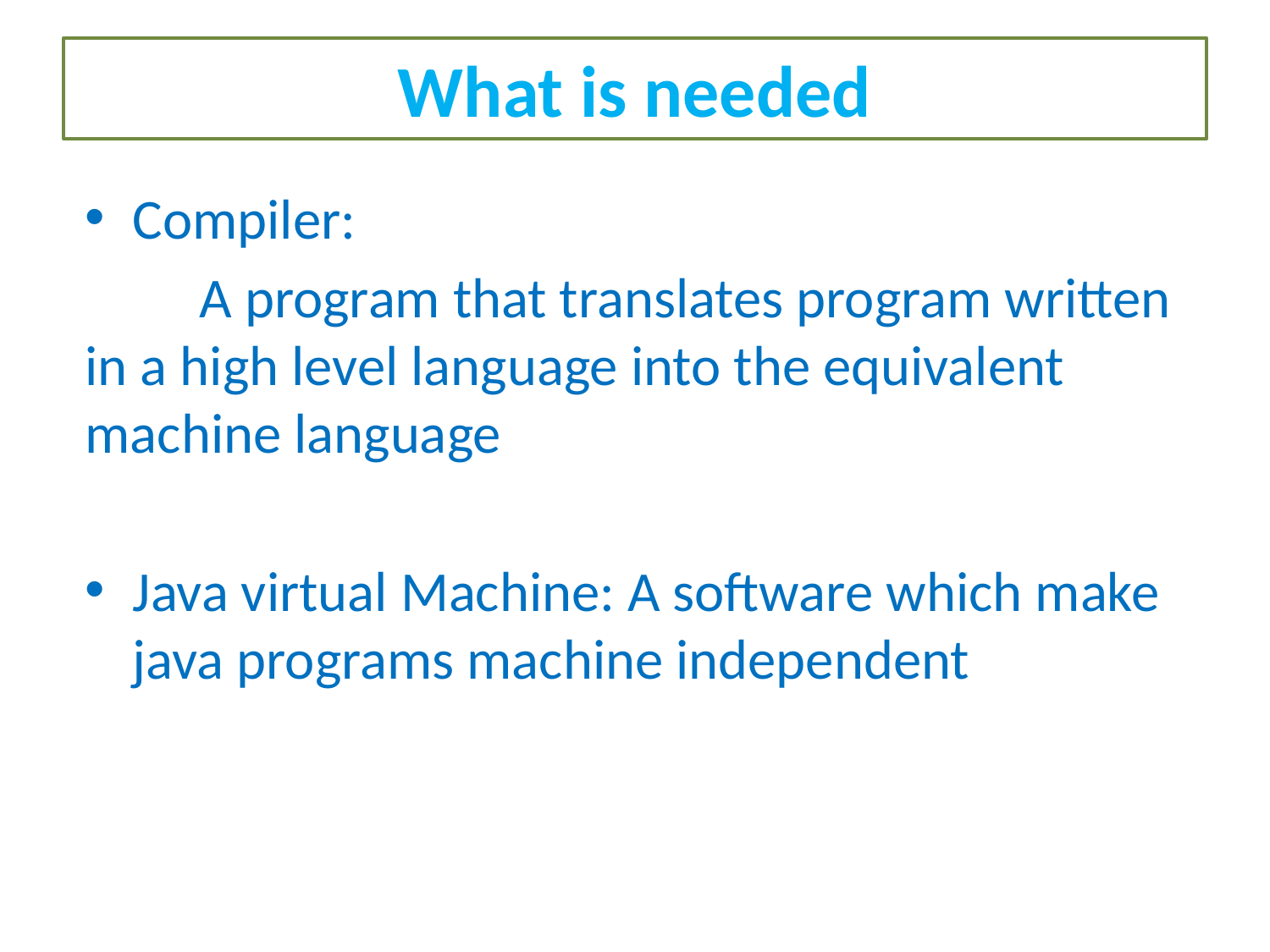

# What is needed
Compiler:
         A program that translates program written in a high level language into the equivalent machine language

Java virtual Machine: A software which make java programs machine independent